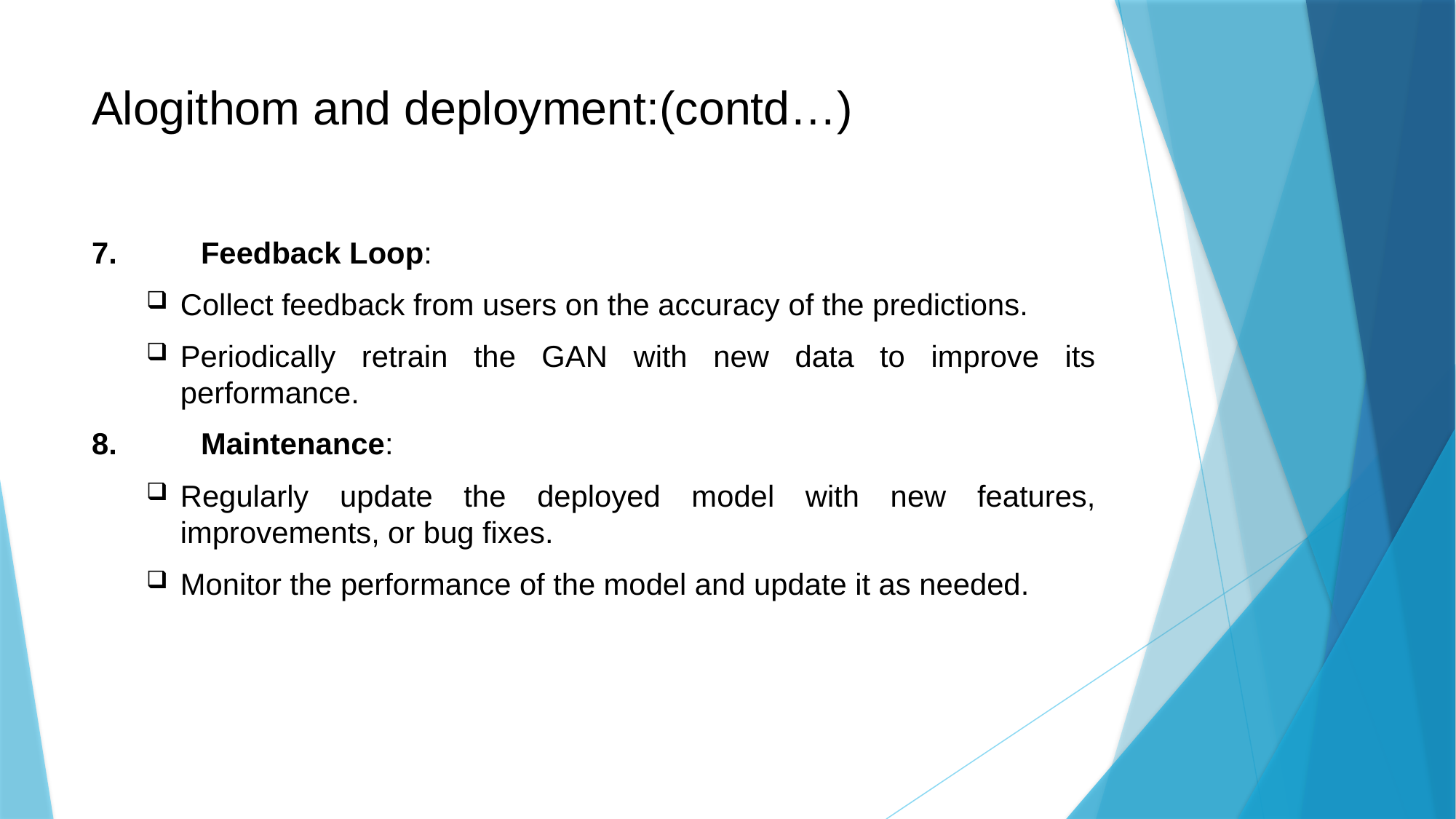

# Alogithom and deployment:(contd…)
7.	Feedback Loop:
Collect feedback from users on the accuracy of the predictions.
Periodically retrain the GAN with new data to improve its performance.
8.	Maintenance:
Regularly update the deployed model with new features, improvements, or bug fixes.
Monitor the performance of the model and update it as needed.